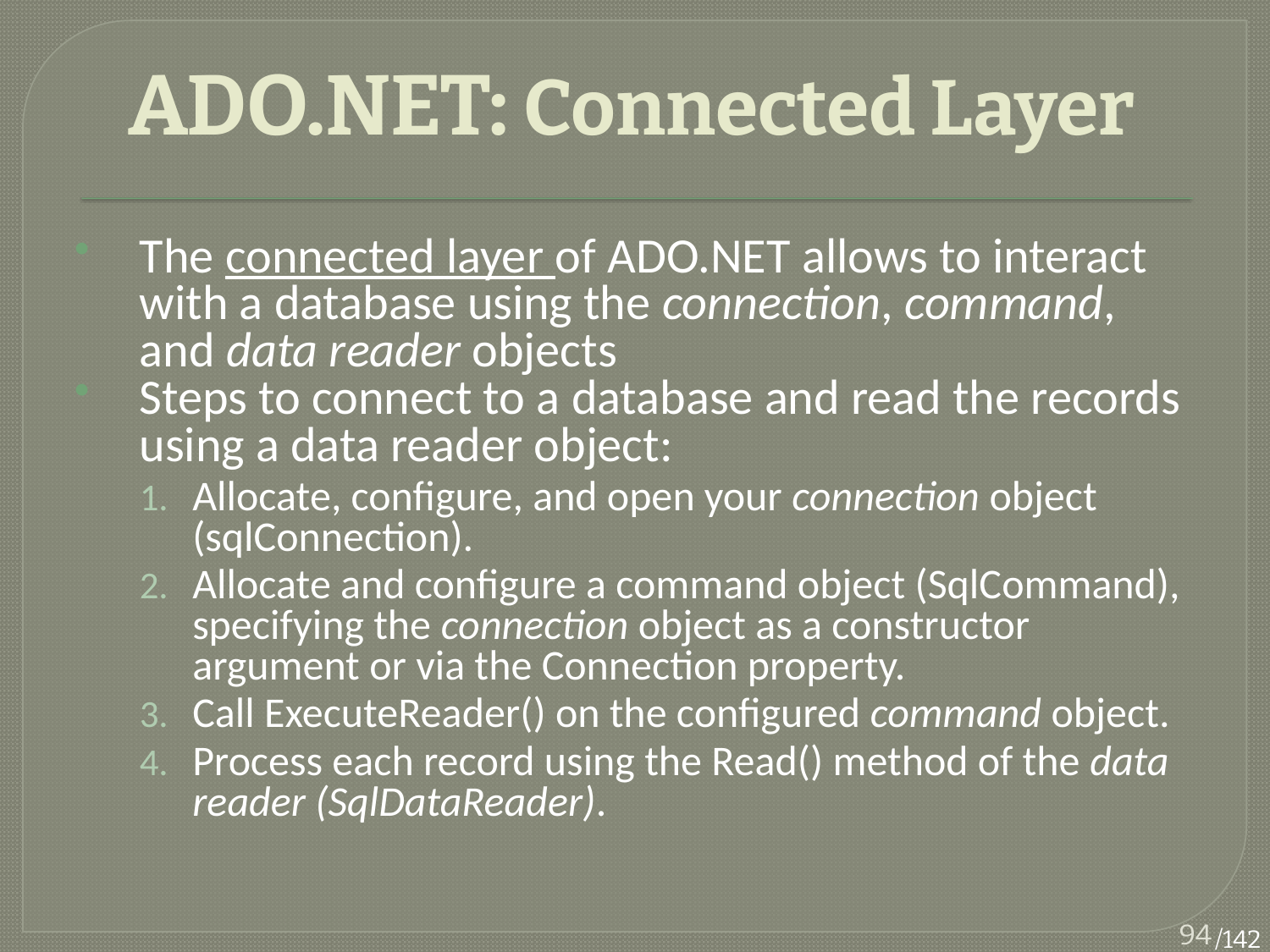

# ADO.NET: Connected Layer
The connected layer of ADO.NET allows to interact with a database using the connection, command, and data reader objects
Steps to connect to a database and read the records using a data reader object:
Allocate, configure, and open your connection object (sqlConnection).
Allocate and configure a command object (SqlCommand), specifying the connection object as a constructor argument or via the Connection property.
Call ExecuteReader() on the configured command object.
Process each record using the Read() method of the data reader (SqlDataReader).

94